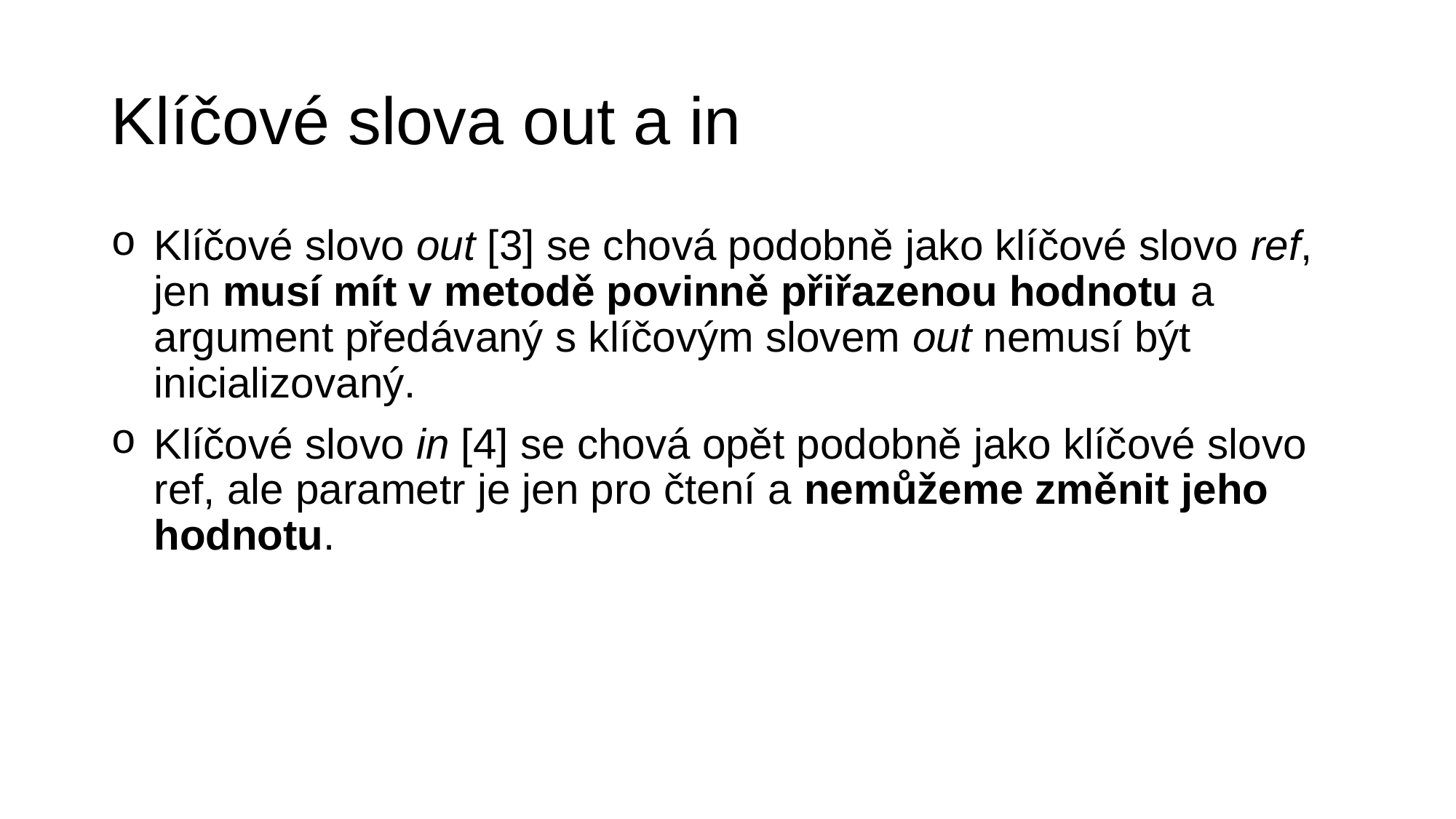

# Klíčové slova out a in
Klíčové slovo out [3] se chová podobně jako klíčové slovo ref, jen musí mít v metodě povinně přiřazenou hodnotu a argument předávaný s klíčovým slovem out nemusí být inicializovaný.
Klíčové slovo in [4] se chová opět podobně jako klíčové slovo ref, ale parametr je jen pro čtení a nemůžeme změnit jeho hodnotu.